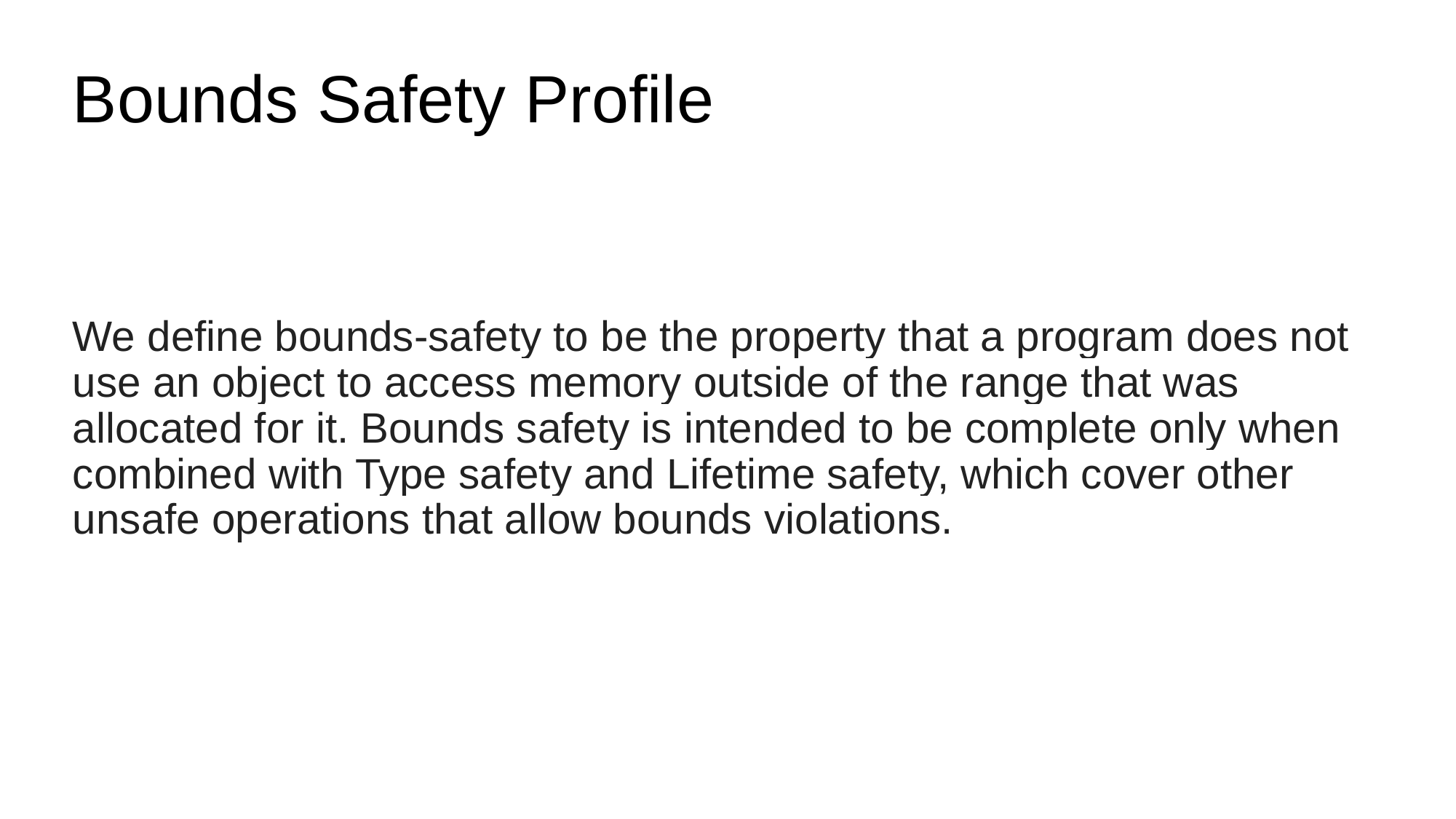

# Bounds Safety Profile
We define bounds-safety to be the property that a program does not use an object to access memory outside of the range that was allocated for it. Bounds safety is intended to be complete only when combined with Type safety and Lifetime safety, which cover other unsafe operations that allow bounds violations.